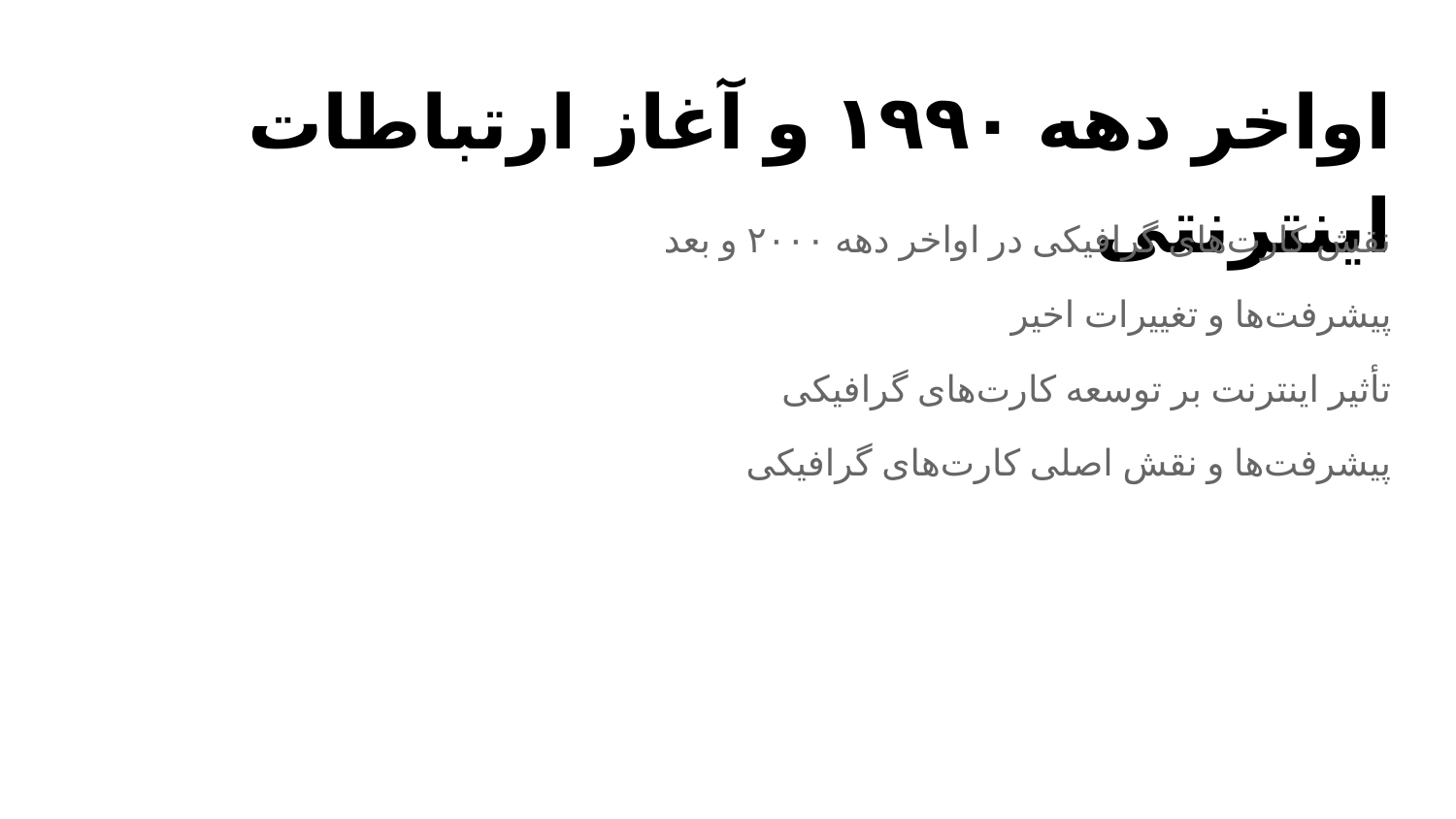

# اواخر دهه ۱۹۹۰ و آغاز ارتباطات اینترنتی

نقش کارت‌های گرافیکی در اواخر دهه ۲۰۰۰ و بعد
پیشرفت‌ها و تغییرات اخیر
تأثیر اینترنت بر توسعه کارت‌های گرافیکی
پیشرفت‌ها و نقش اصلی کارت‌های گرافیکی